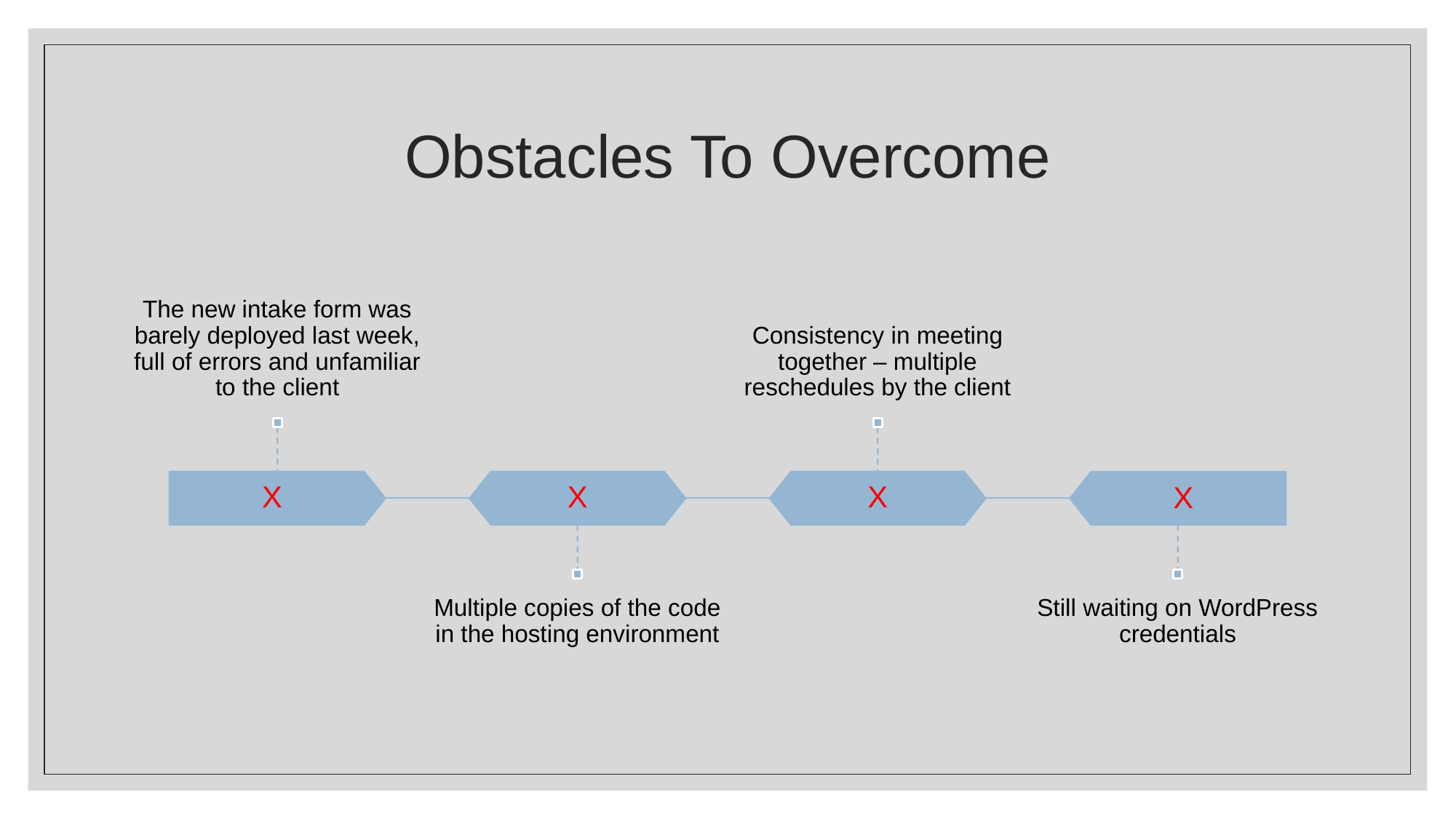

# Obstacles To Overcome
X
The new intake form was barely deployed last week, full of errors and unfamiliar to the client
X
Multiple copies of the code in the hosting environment
X
Consistency in meeting together – multiple reschedules by the client
X
Still waiting on WordPress credentials